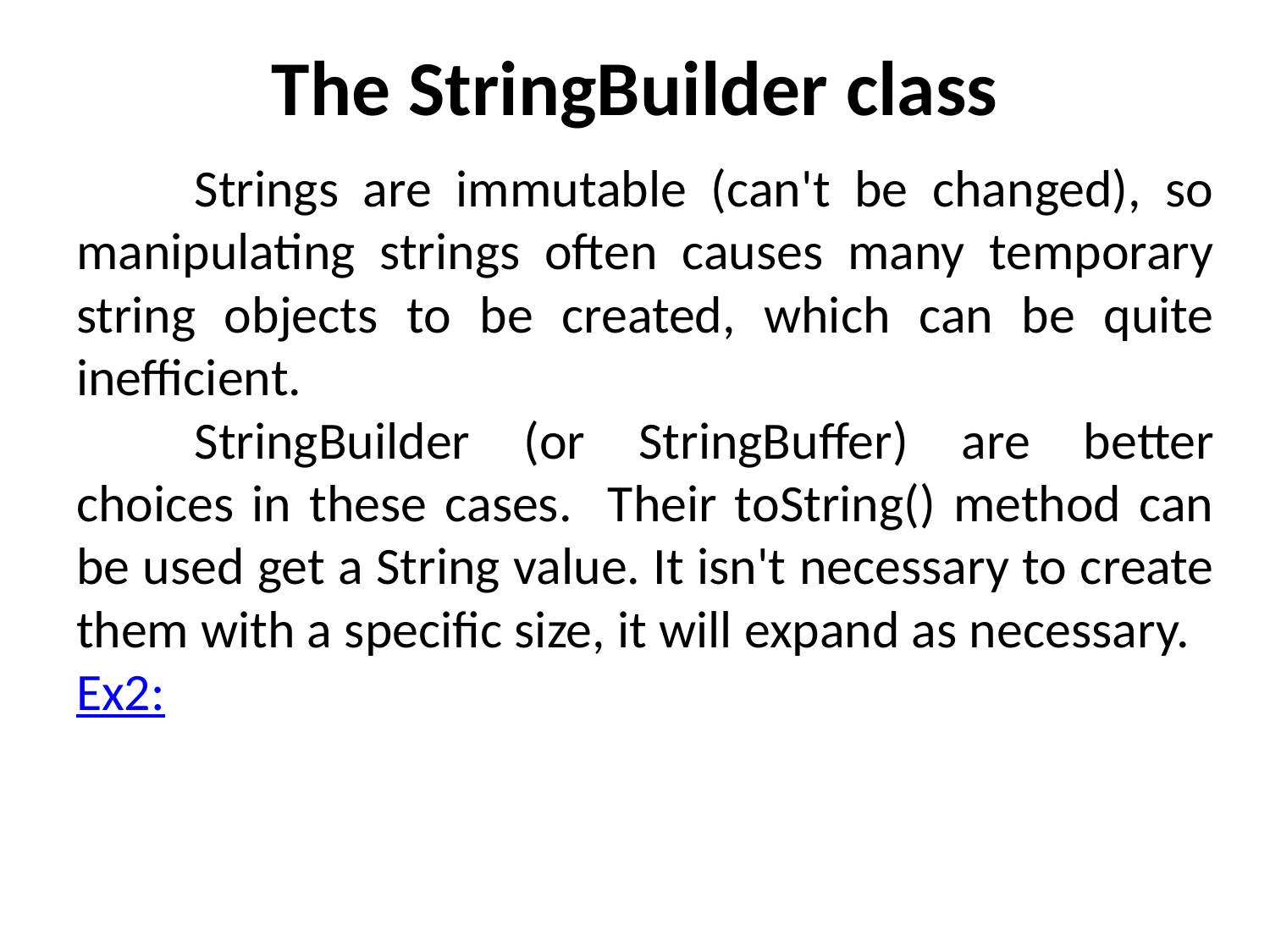

# The StringBuilder class
	Strings are immutable (can't be changed), so manipulating strings often causes many temporary string objects to be created, which can be quite inefficient.
	StringBuilder (or StringBuffer) are better choices in these cases.  Their toString() method can be used get a String value. It isn't necessary to create them with a specific size, it will expand as necessary.
Ex2: